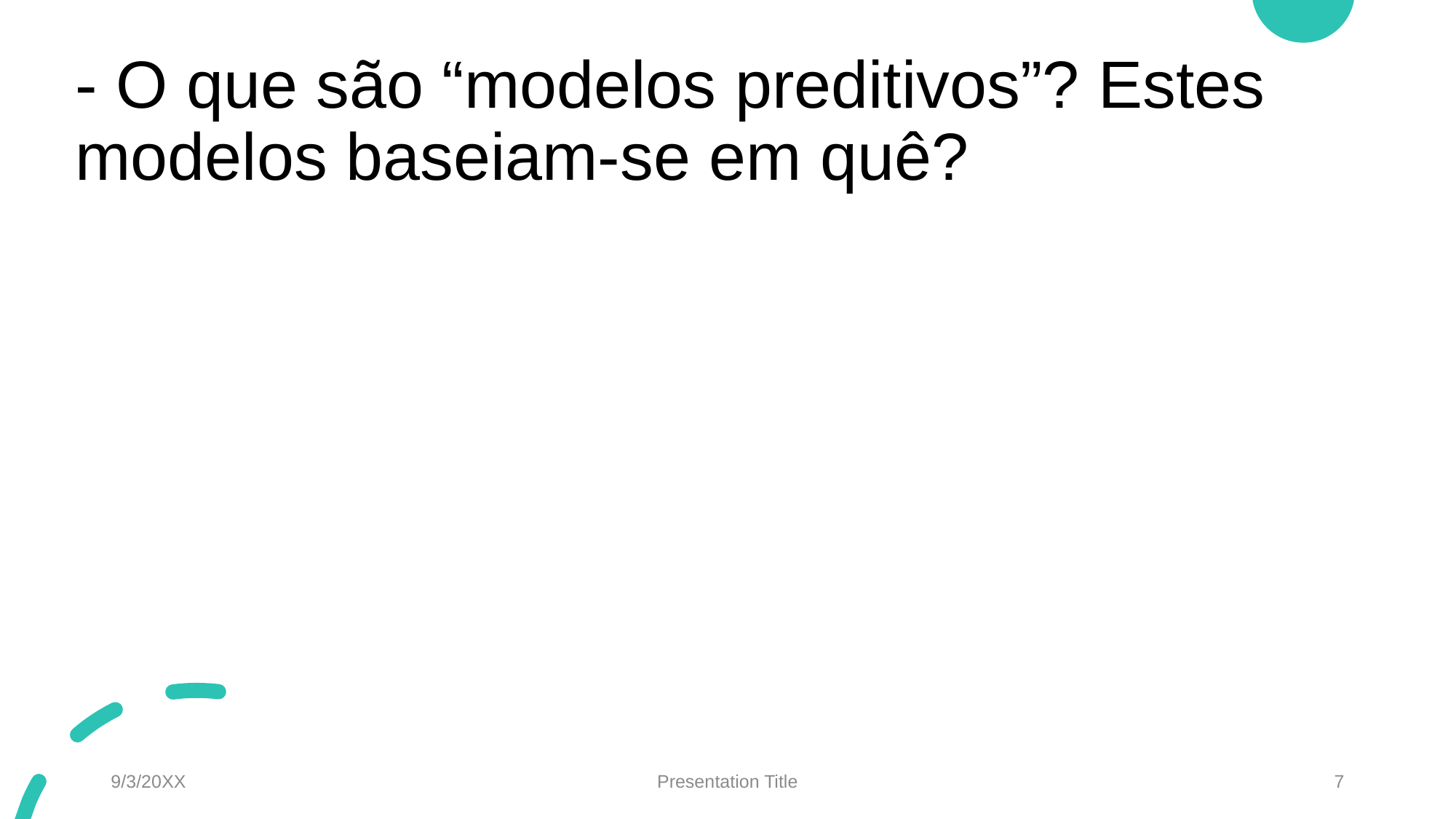

# - O que são “modelos preditivos”? Estes modelos baseiam-se em quê?

9/3/20XX
Presentation Title
7